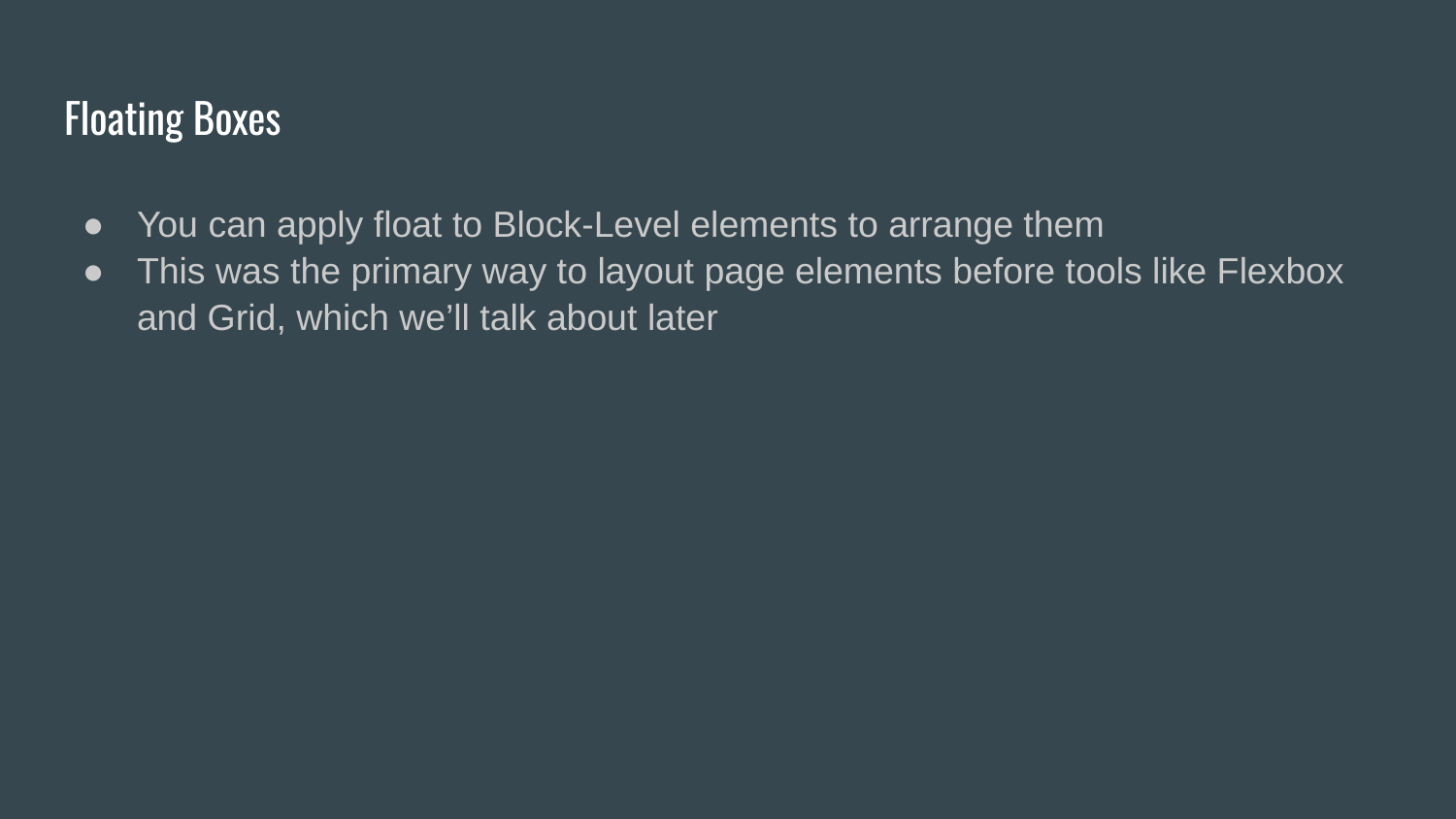

# Floating Boxes
You can apply float to Block-Level elements to arrange them
This was the primary way to layout page elements before tools like Flexbox and Grid, which we’ll talk about later